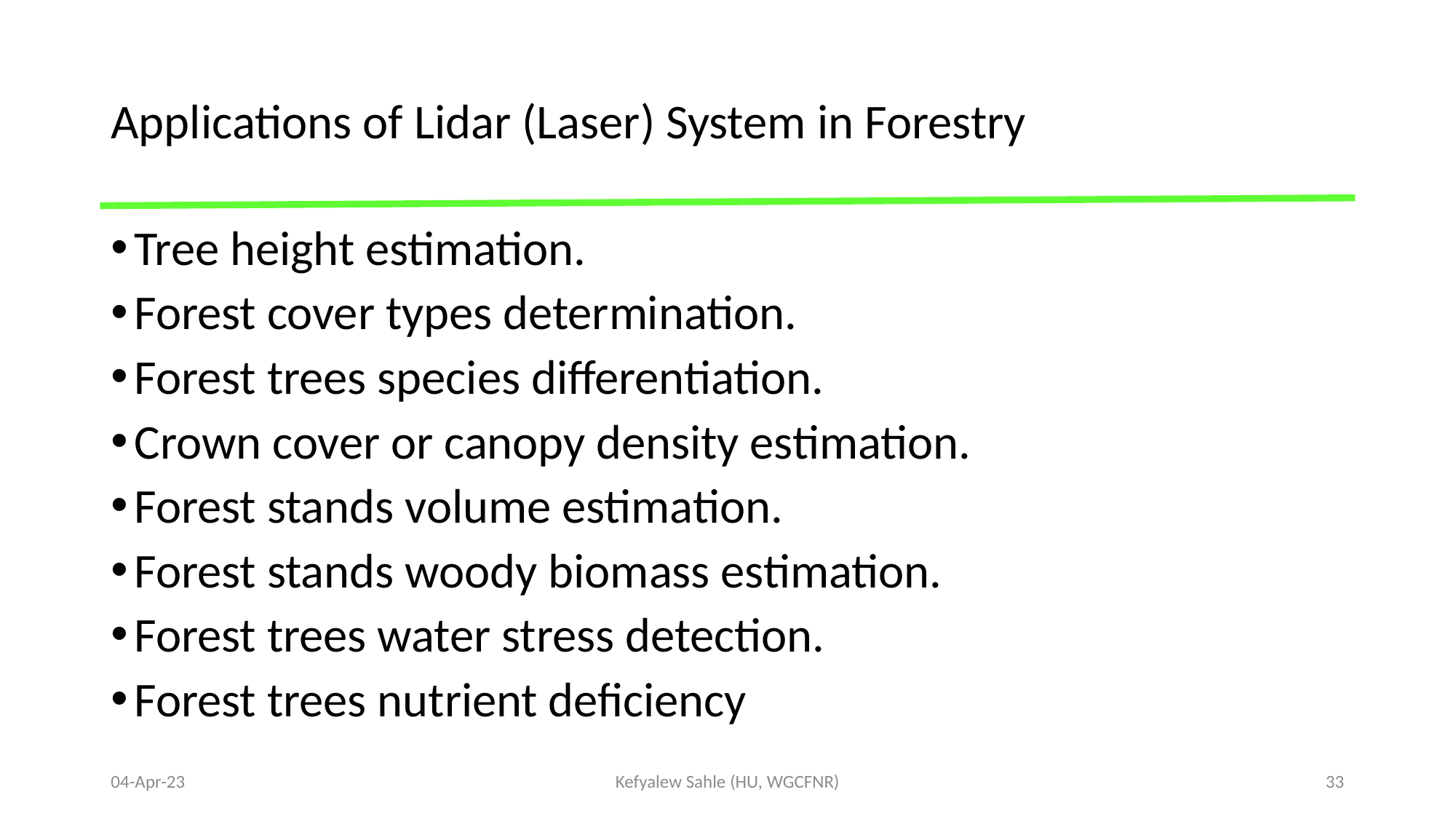

# Applications of Lidar (Laser) System in Forestry

Tree height estimation.
Forest cover types determination.
Forest trees species differentiation.
Crown cover or canopy density estimation.
Forest stands volume estimation.
Forest stands woody biomass estimation.
Forest trees water stress detection.
Forest trees nutrient deficiency
04-Apr-23
Kefyalew Sahle (HU, WGCFNR)
33